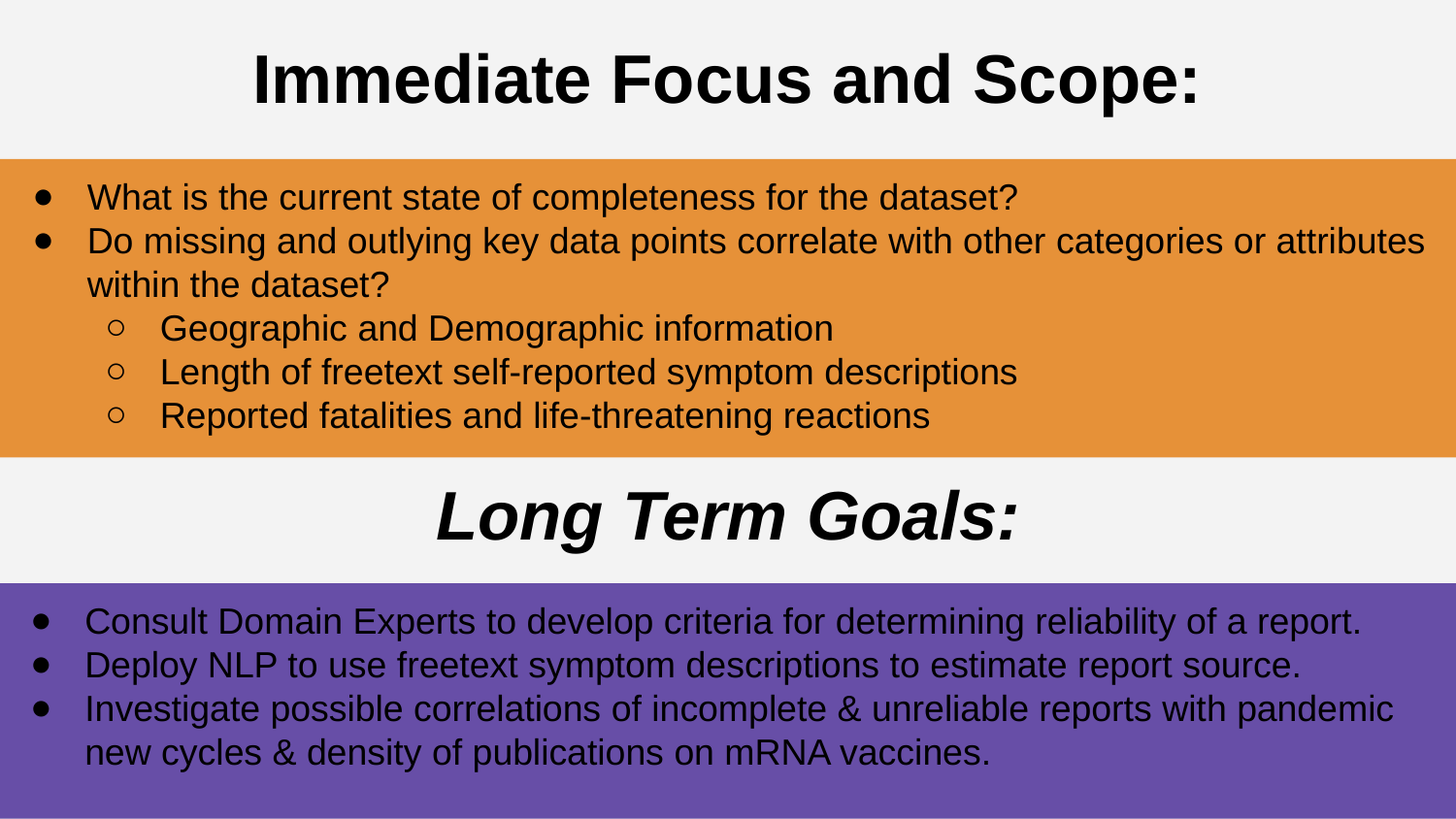

# Immediate Focus and Scope:

What is the current state of completeness for the dataset?
Do missing and outlying key data points correlate with other categories or attributes within the dataset?
Geographic and Demographic information
Length of freetext self-reported symptom descriptions
Reported fatalities and life-threatening reactions

Long Term Goals:
Consult Domain Experts to develop criteria for determining reliability of a report.
Deploy NLP to use freetext symptom descriptions to estimate report source.
Investigate possible correlations of incomplete & unreliable reports with pandemic new cycles & density of publications on mRNA vaccines.